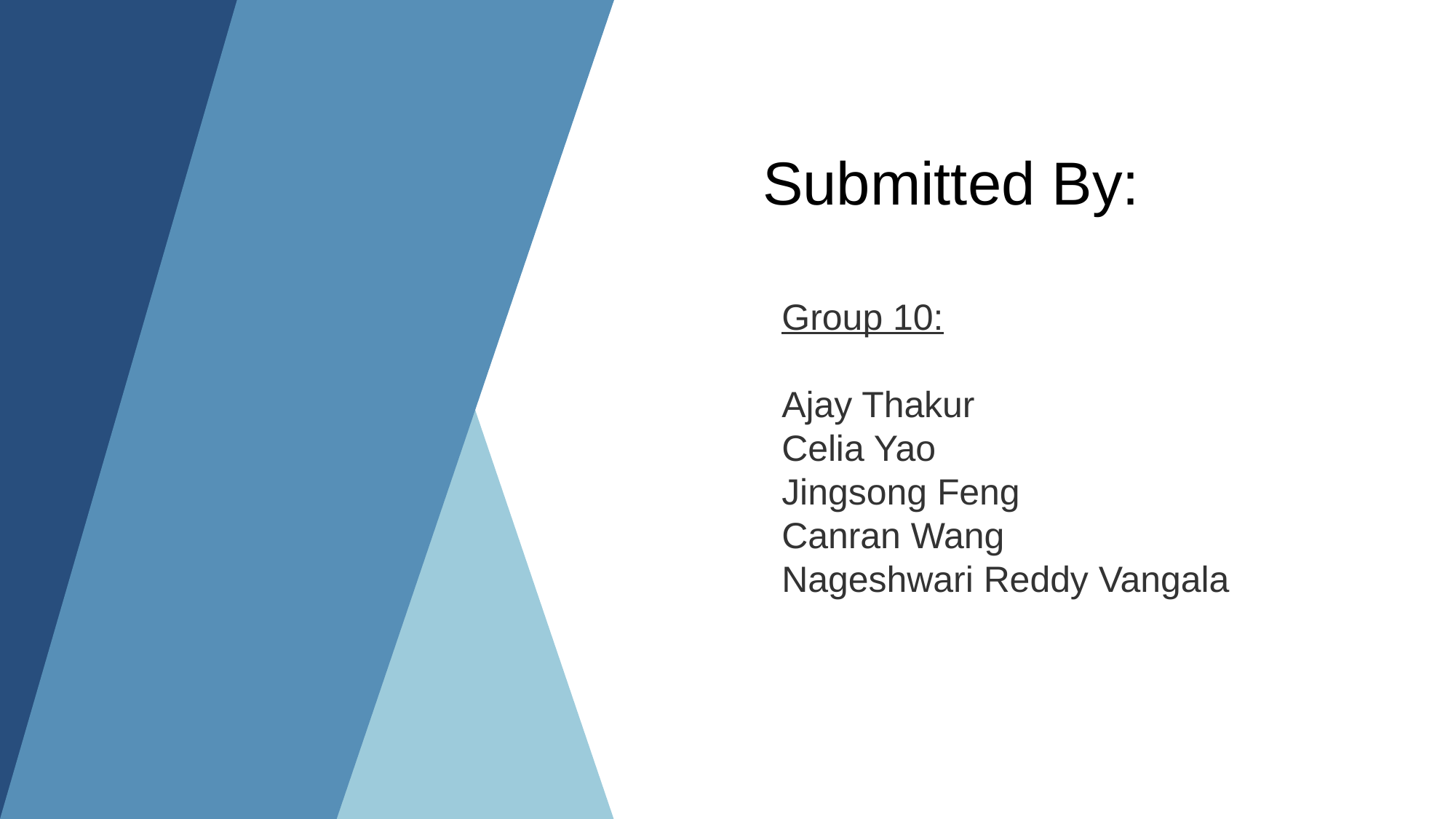

Submitted By:
Group 10:

Ajay Thakur
Celia Yao
Jingsong Feng
Canran Wang
Nageshwari Reddy Vangala